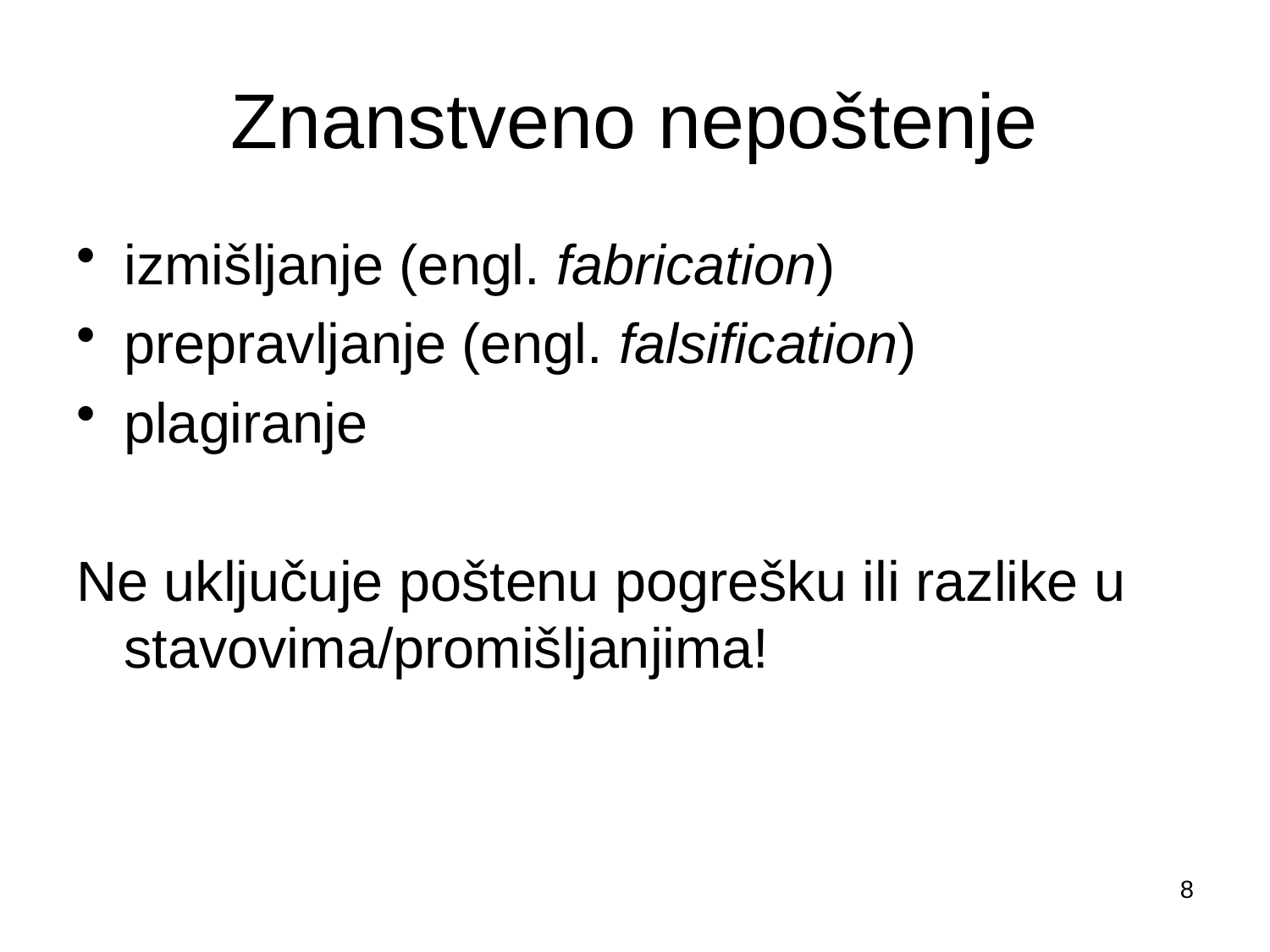

# Znanstveno nepoštenje
izmišljanje (engl. fabrication)
prepravljanje (engl. falsification)
plagiranje

Ne uključuje poštenu pogrešku ili razlike u stavovima/promišljanjima!
8